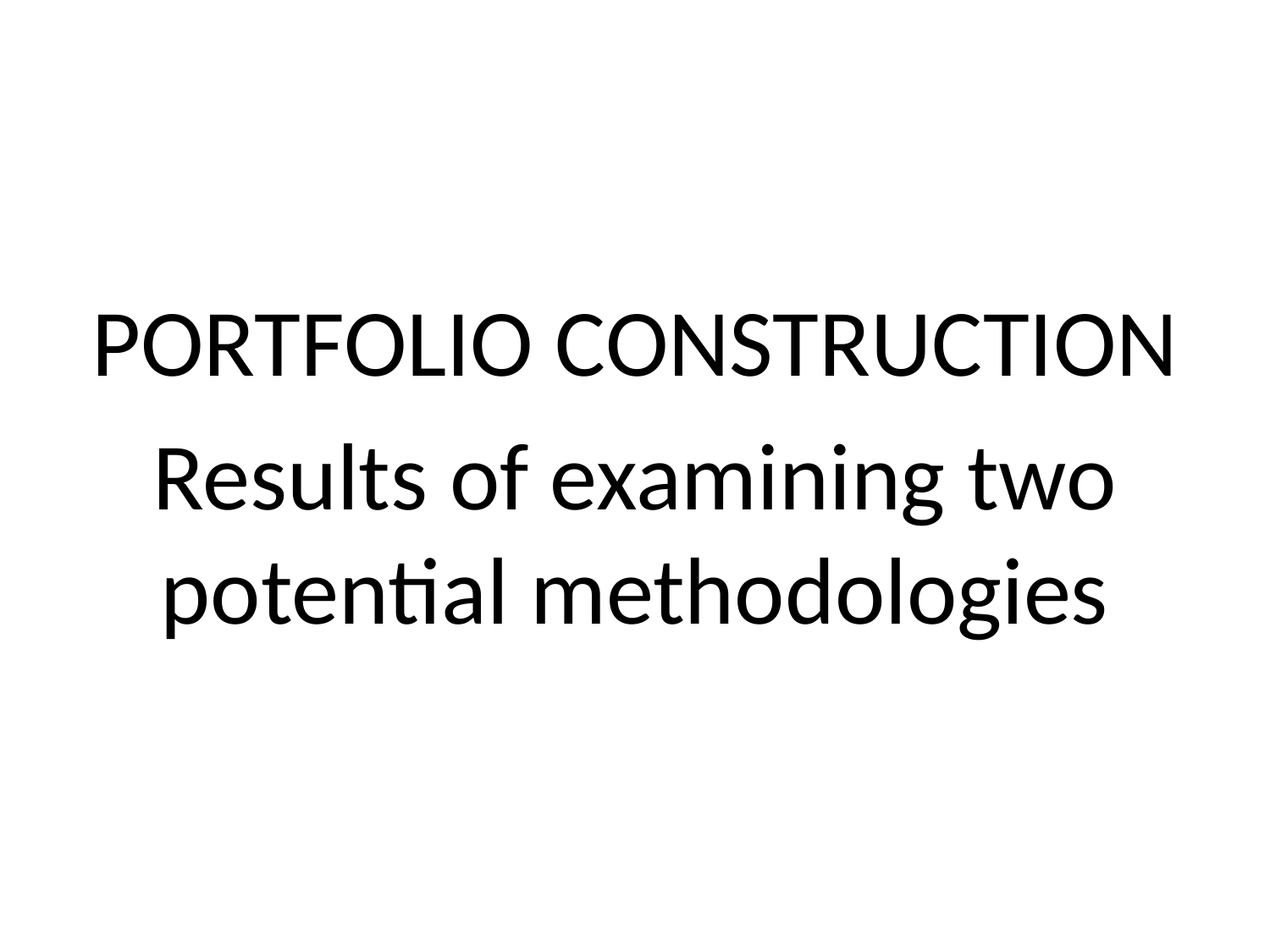

PORTFOLIO CONSTRUCTION
Results of examining two potential methodologies